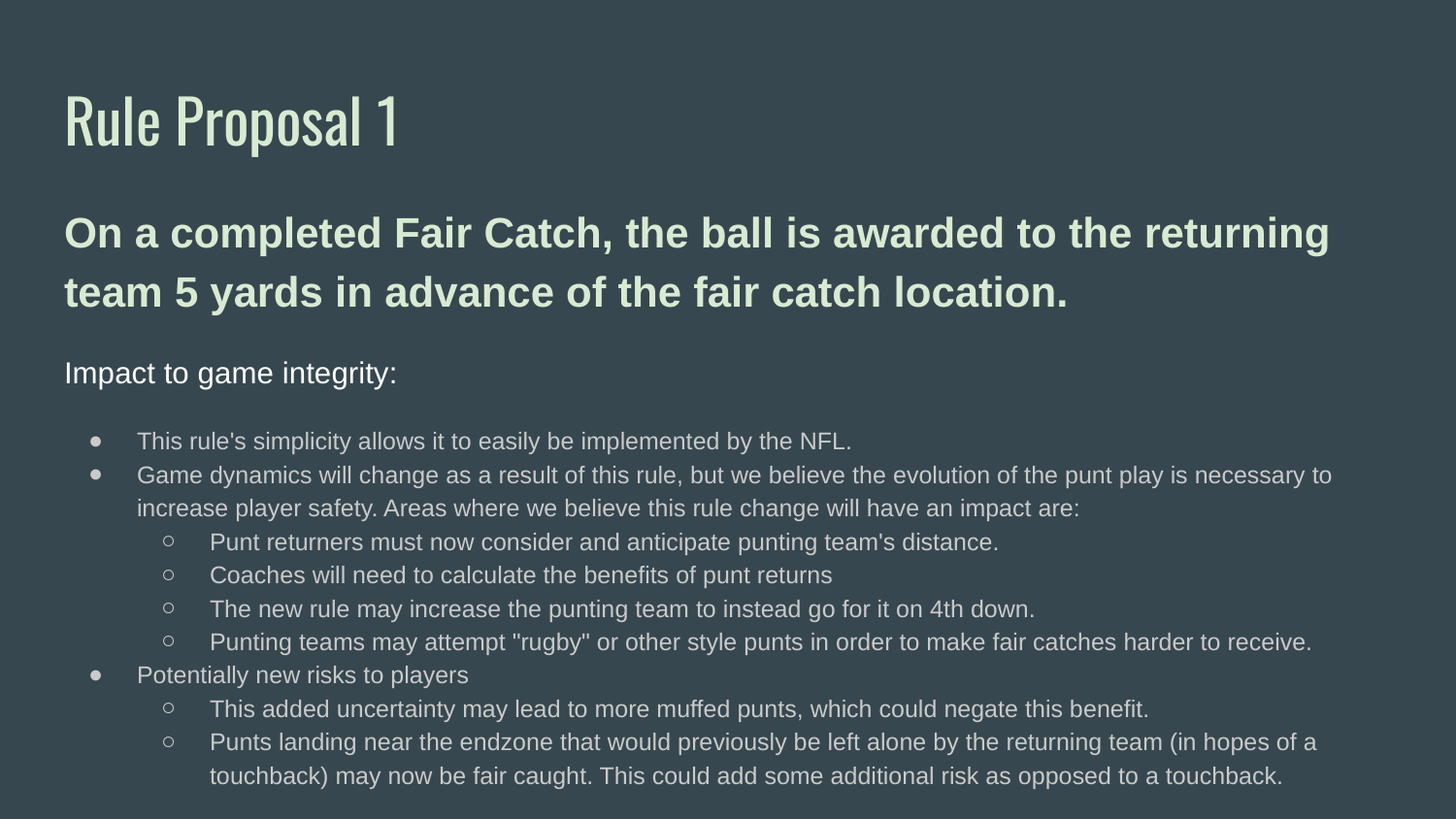

# Rule Proposal 1
On a completed Fair Catch, the ball is awarded to the returning team 5 yards in advance of the fair catch location.
Impact to game integrity:
This rule's simplicity allows it to easily be implemented by the NFL.
Game dynamics will change as a result of this rule, but we believe the evolution of the punt play is necessary to increase player safety. Areas where we believe this rule change will have an impact are:
Punt returners must now consider and anticipate punting team's distance.
Coaches will need to calculate the benefits of punt returns
The new rule may increase the punting team to instead go for it on 4th down.
Punting teams may attempt "rugby" or other style punts in order to make fair catches harder to receive.
Potentially new risks to players
This added uncertainty may lead to more muffed punts, which could negate this benefit.
Punts landing near the endzone that would previously be left alone by the returning team (in hopes of a touchback) may now be fair caught. This could add some additional risk as opposed to a touchback.